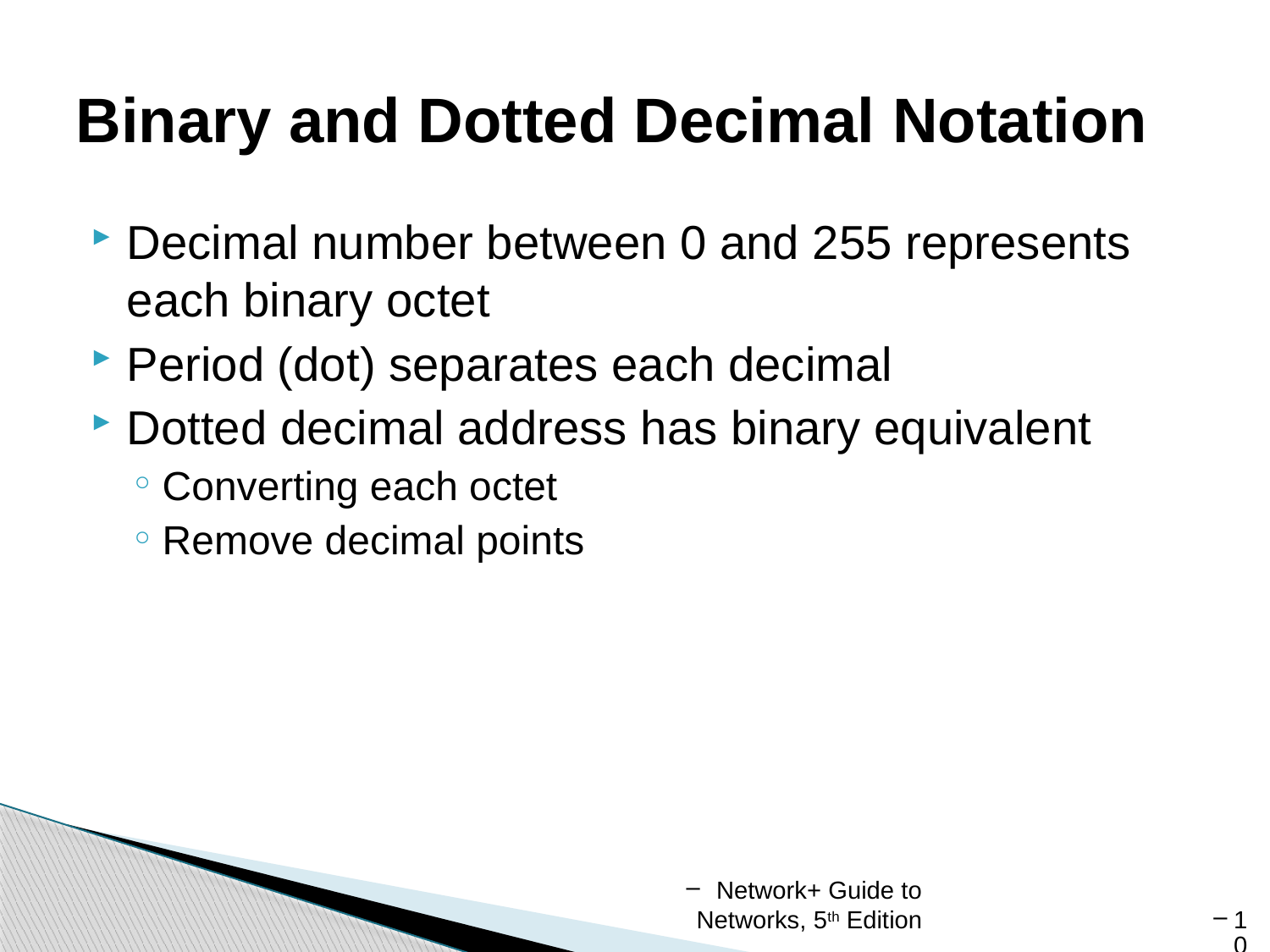

# Binary and Dotted Decimal Notation
Decimal number between 0 and 255 represents each binary octet
Period (dot) separates each decimal
Dotted decimal address has binary equivalent
Converting each octet
Remove decimal points
Network+ Guide to Networks, 5th Edition
10